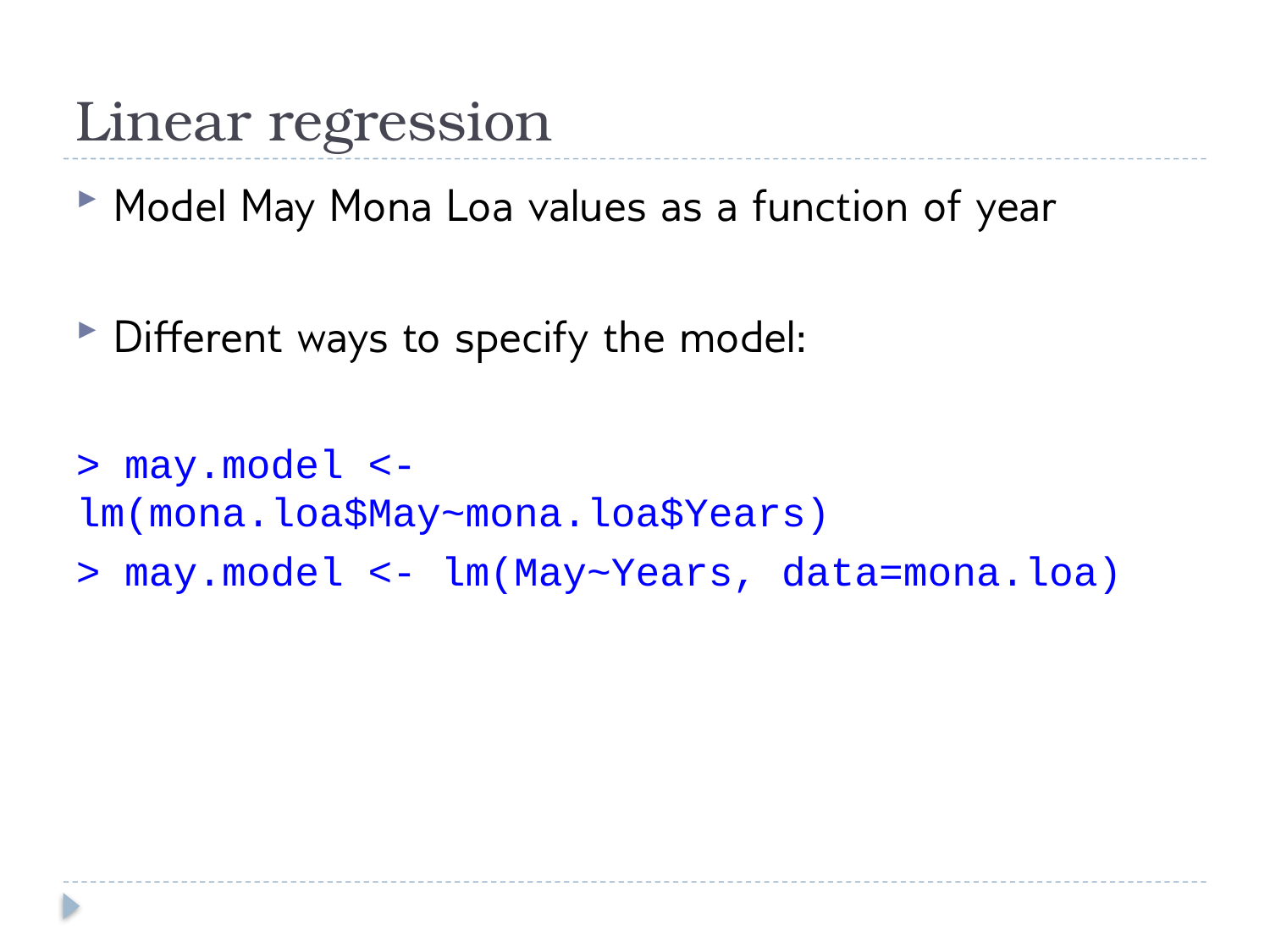

# Linear regression
Model May Mona Loa values as a function of year

Different ways to specify the model:

> may.model <- lm(mona.loa$May~mona.loa$Years)
> may.model <- lm(May~Years, data=mona.loa)